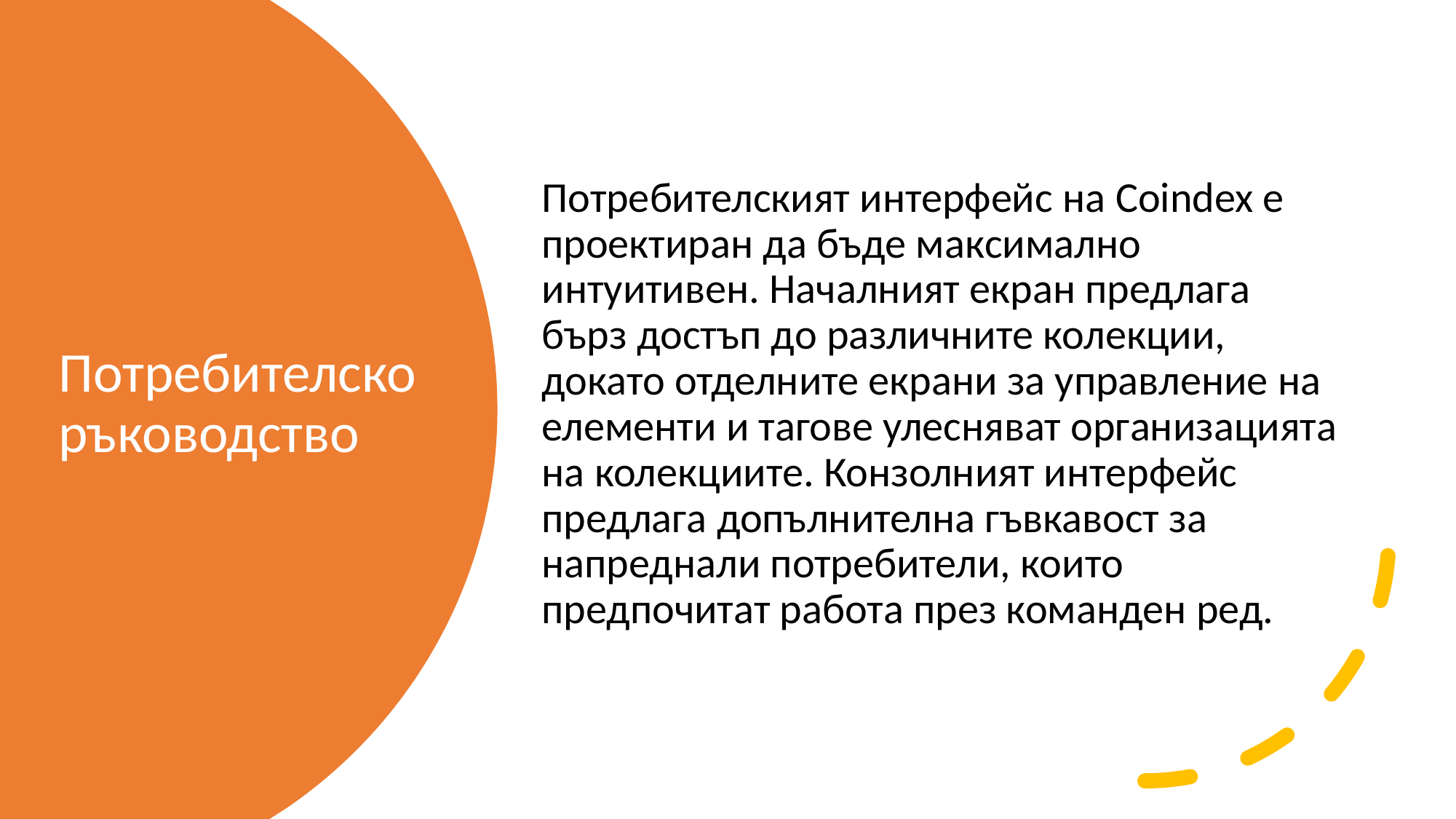

Потребителският интерфейс на Coindex е проектиран да бъде максимално интуитивен. Началният екран предлага бърз достъп до различните колекции, докато отделните екрани за управление на елементи и тагове улесняват организацията на колекциите. Конзолният интерфейс предлага допълнителна гъвкавост за напреднали потребители, които предпочитат работа през команден ред.
# Потребителско ръководство